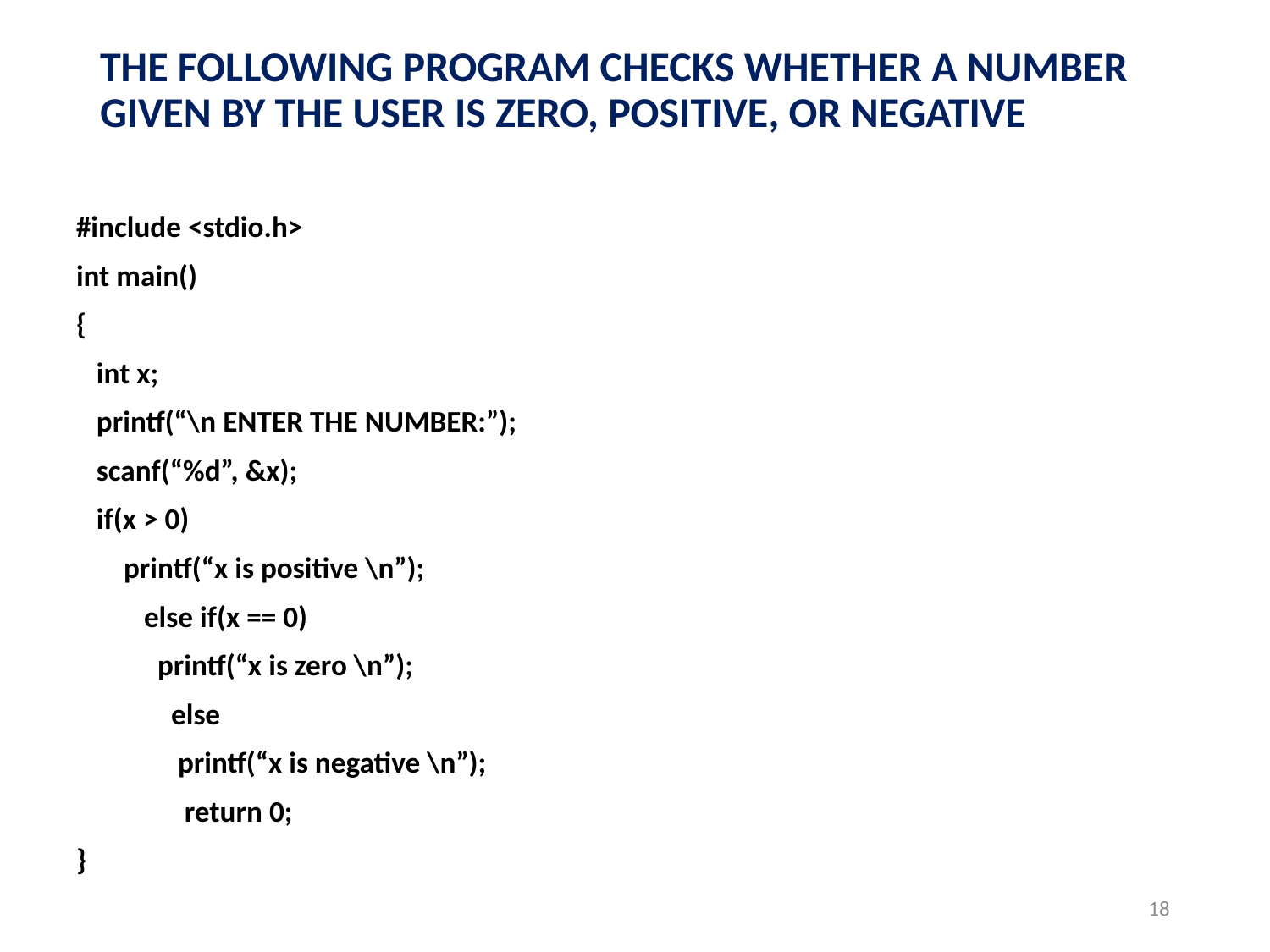

# THE FOLLOWING PROGRAM CHECKS WHETHER A NUMBER GIVEN BY THE USER IS ZERO, POSITIVE, OR NEGATIVE
#include <stdio.h>
int main()
{
   int x;
   printf(“\n ENTER THE NUMBER:”);
   scanf(“%d”, &x);
   if(x > 0)
       printf(“x is positive \n”);
          else if(x == 0)
            printf(“x is zero \n”);
              else
               printf(“x is negative \n”);
                return 0;
}
18